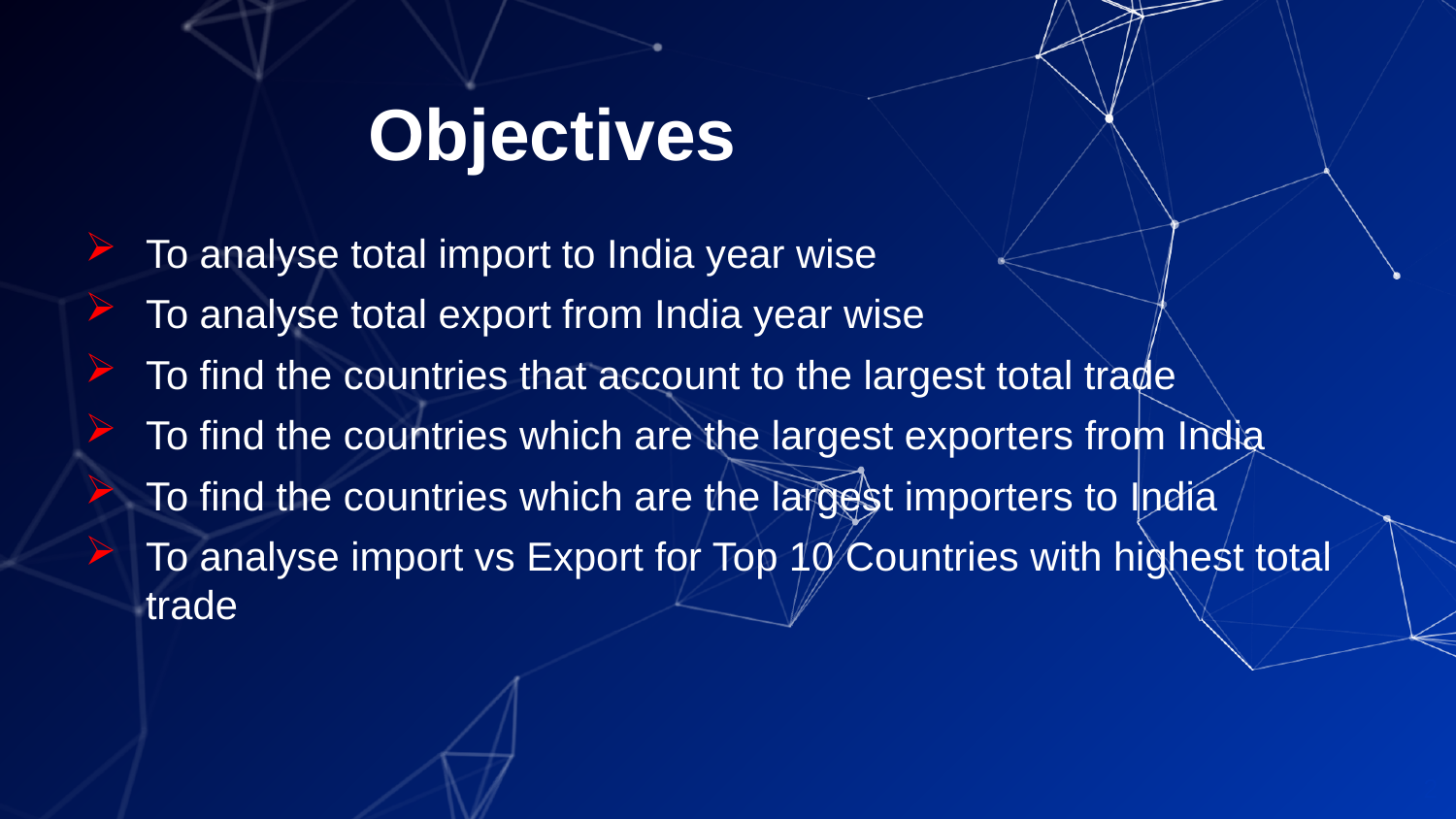

# Objectives
To analyse total import to India year wise
To analyse total export from India year wise
To find the countries that account to the largest total trade
To find the countries which are the largest exporters from India
To find the countries which are the largest importers to India
To analyse import vs Export for Top 10 Countries with highest total trade

2